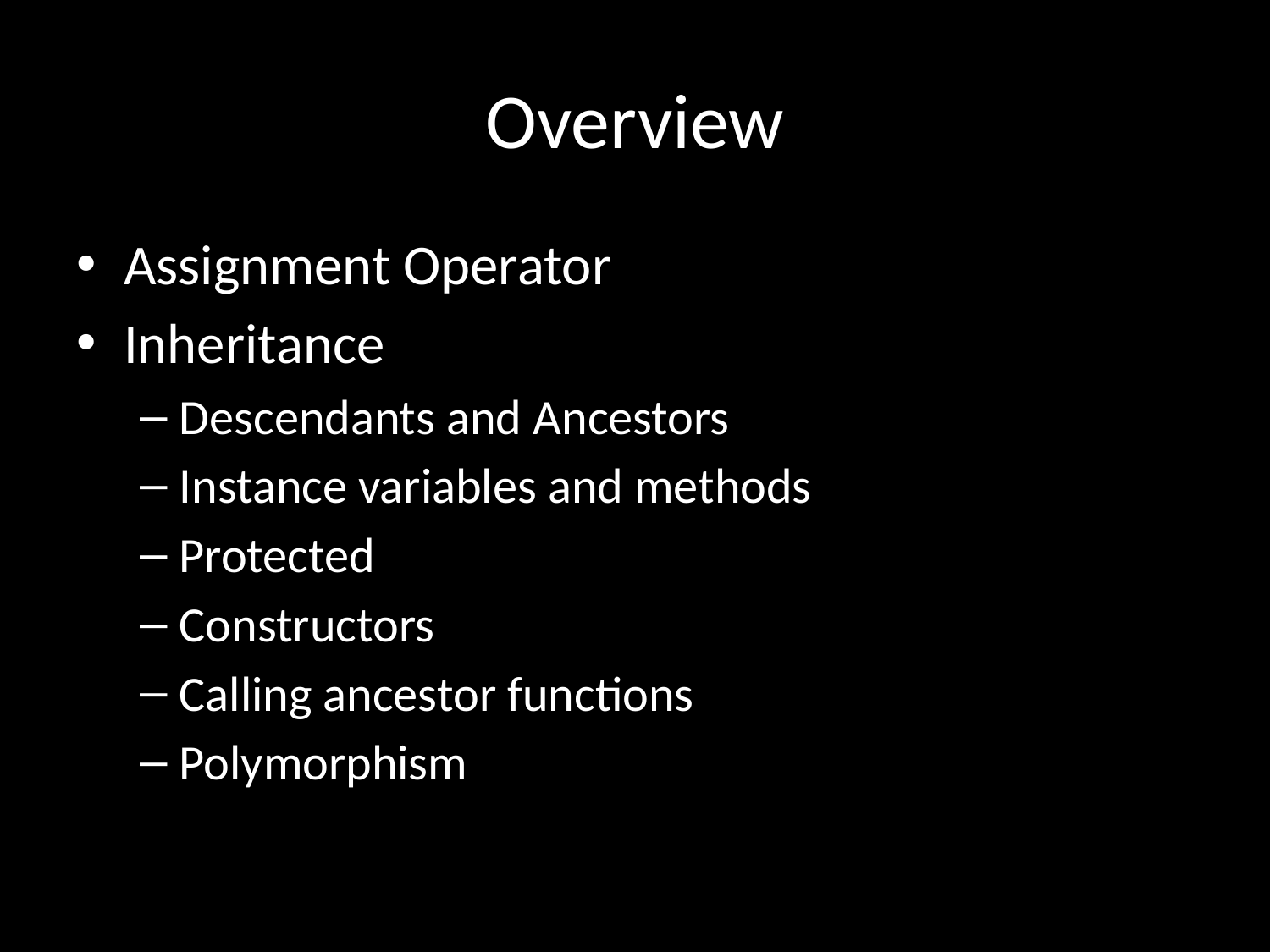

# Overview
Assignment Operator
Inheritance
Descendants and Ancestors
Instance variables and methods
Protected
Constructors
Calling ancestor functions
Polymorphism